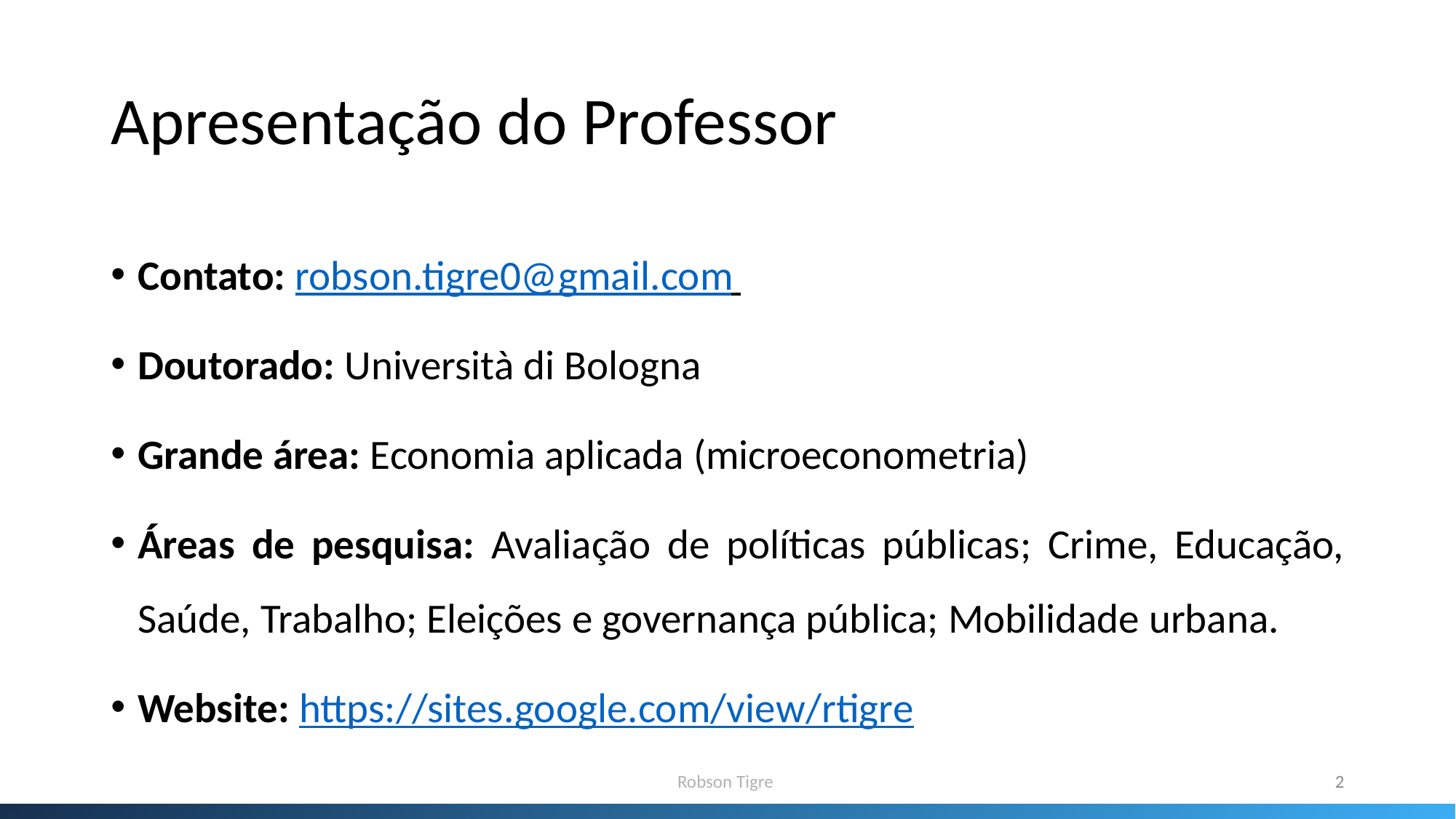

# Apresentação do Professor
Contato: robson.tigre0@gmail.com
Doutorado: Università di Bologna
Grande área: Economia aplicada (microeconometria)
Áreas de pesquisa: Avaliação de políticas públicas; Crime, Educação, Saúde, Trabalho; Eleições e governança pública; Mobilidade urbana.
Website: https://sites.google.com/view/rtigre
Robson Tigre
2